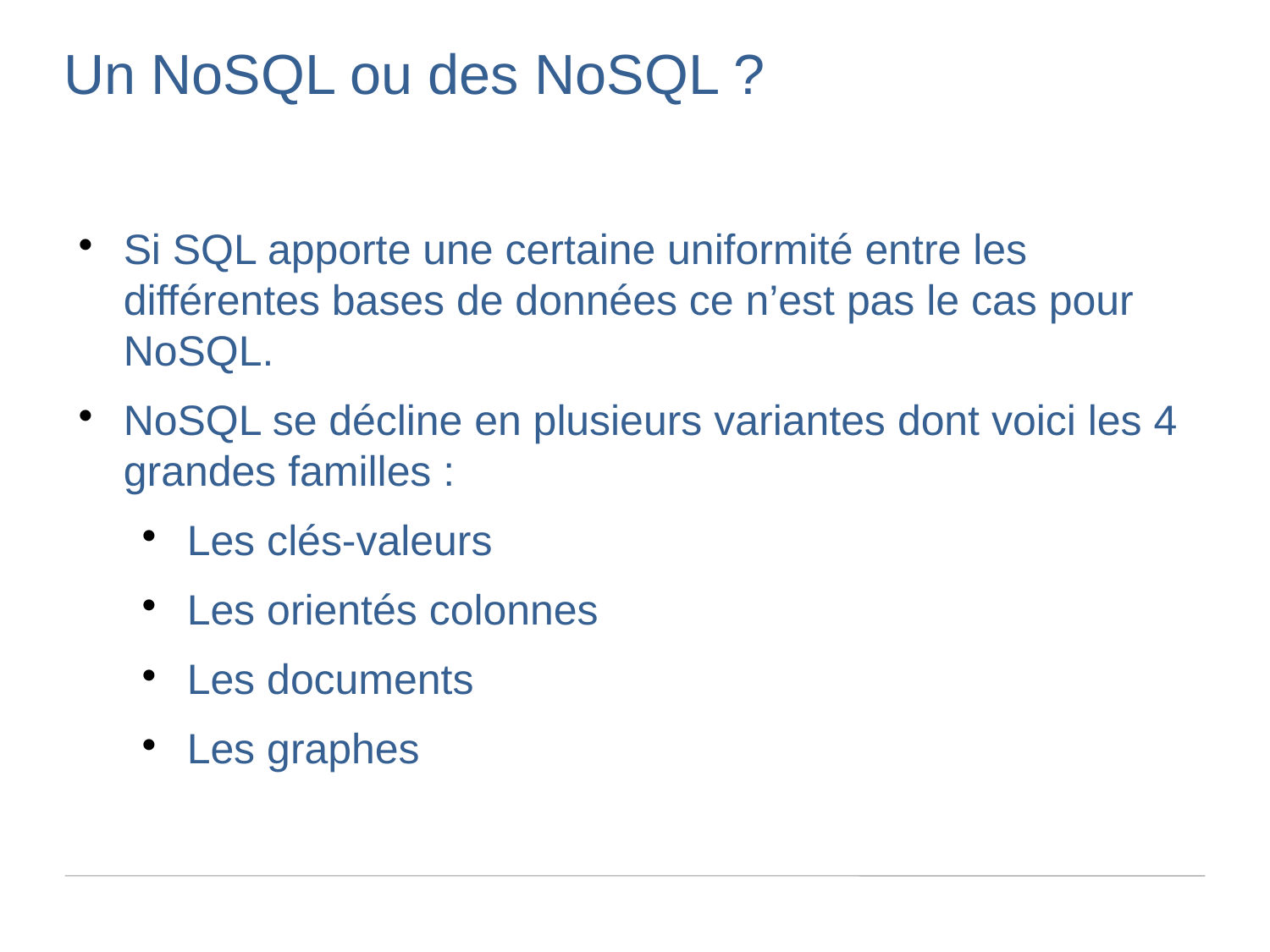

Un NoSQL ou des NoSQL ?
Si SQL apporte une certaine uniformité entre les différentes bases de données ce n’est pas le cas pour NoSQL.
NoSQL se décline en plusieurs variantes dont voici les 4 grandes familles :
Les clés-valeurs
Les orientés colonnes
Les documents
Les graphes